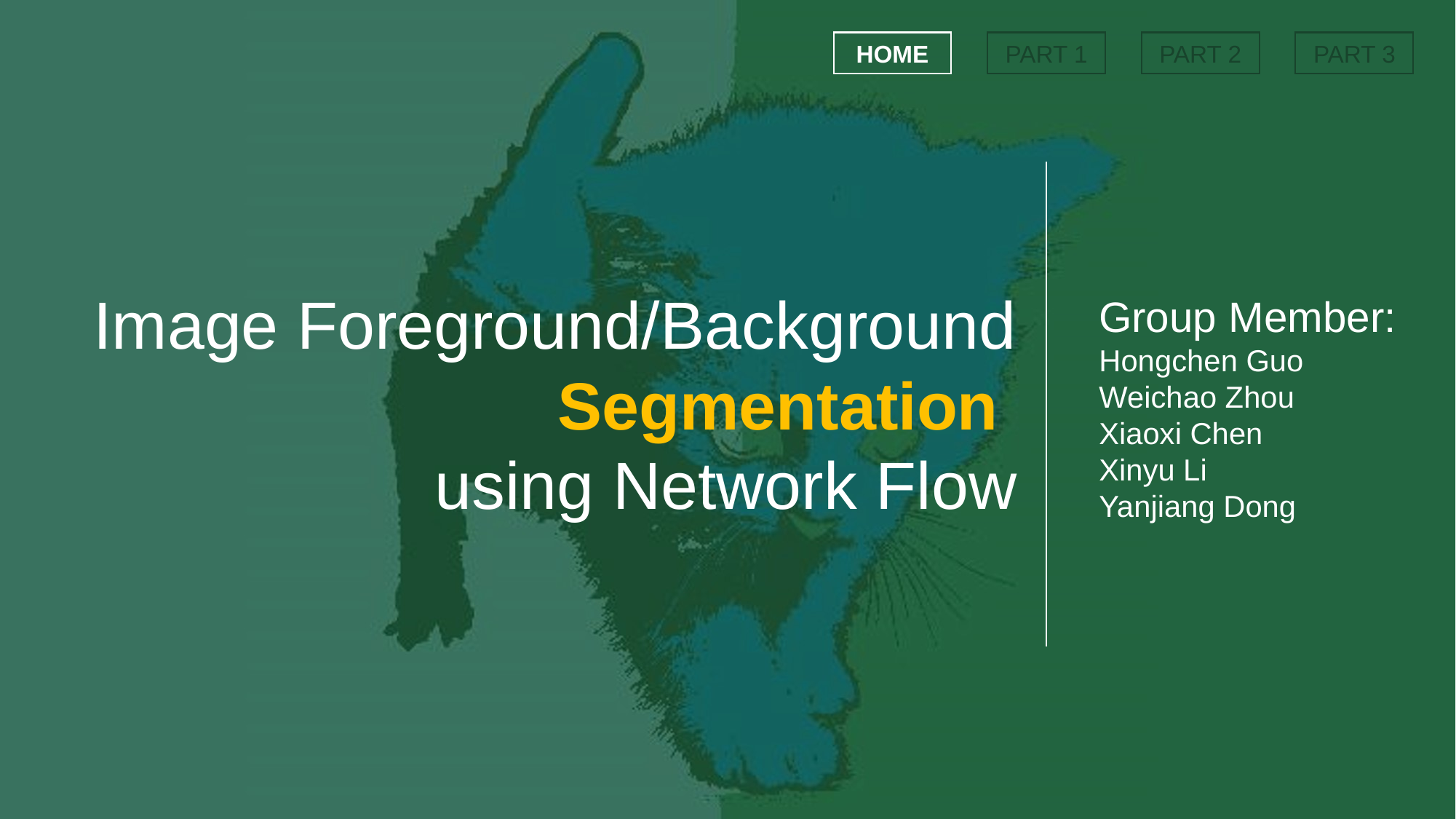

HOME
PART 2
PART 3
PART 1
Image Foreground/Background Segmentation
using Network Flow
Group Member:
Hongchen Guo
Weichao Zhou
Xiaoxi Chen
Xinyu Li
Yanjiang Dong